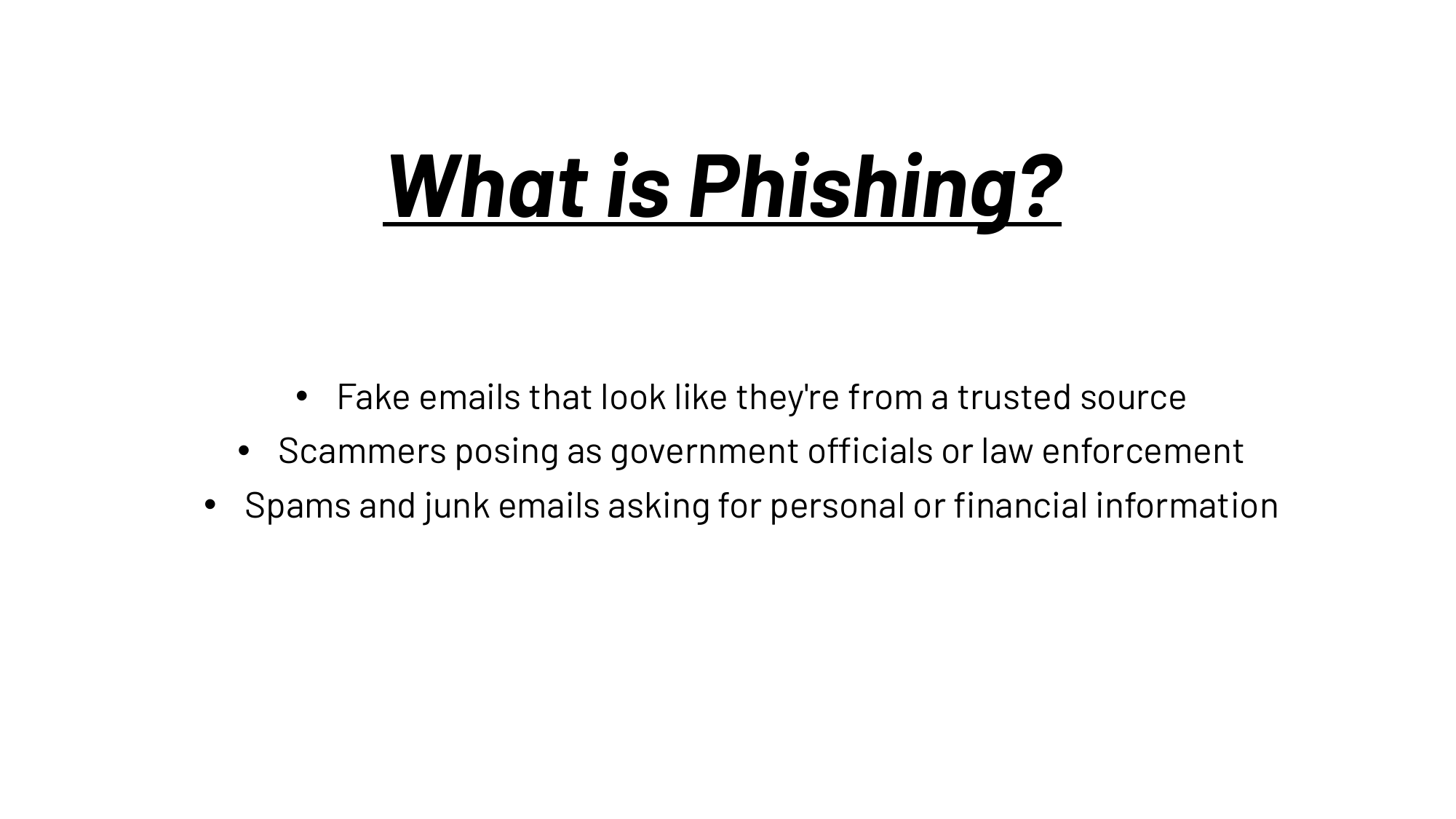

# What is Phishing?

Fake emails that look like they're from a trusted source
Scammers posing as government officials or law enforcement
Spams and junk emails asking for personal or financial information